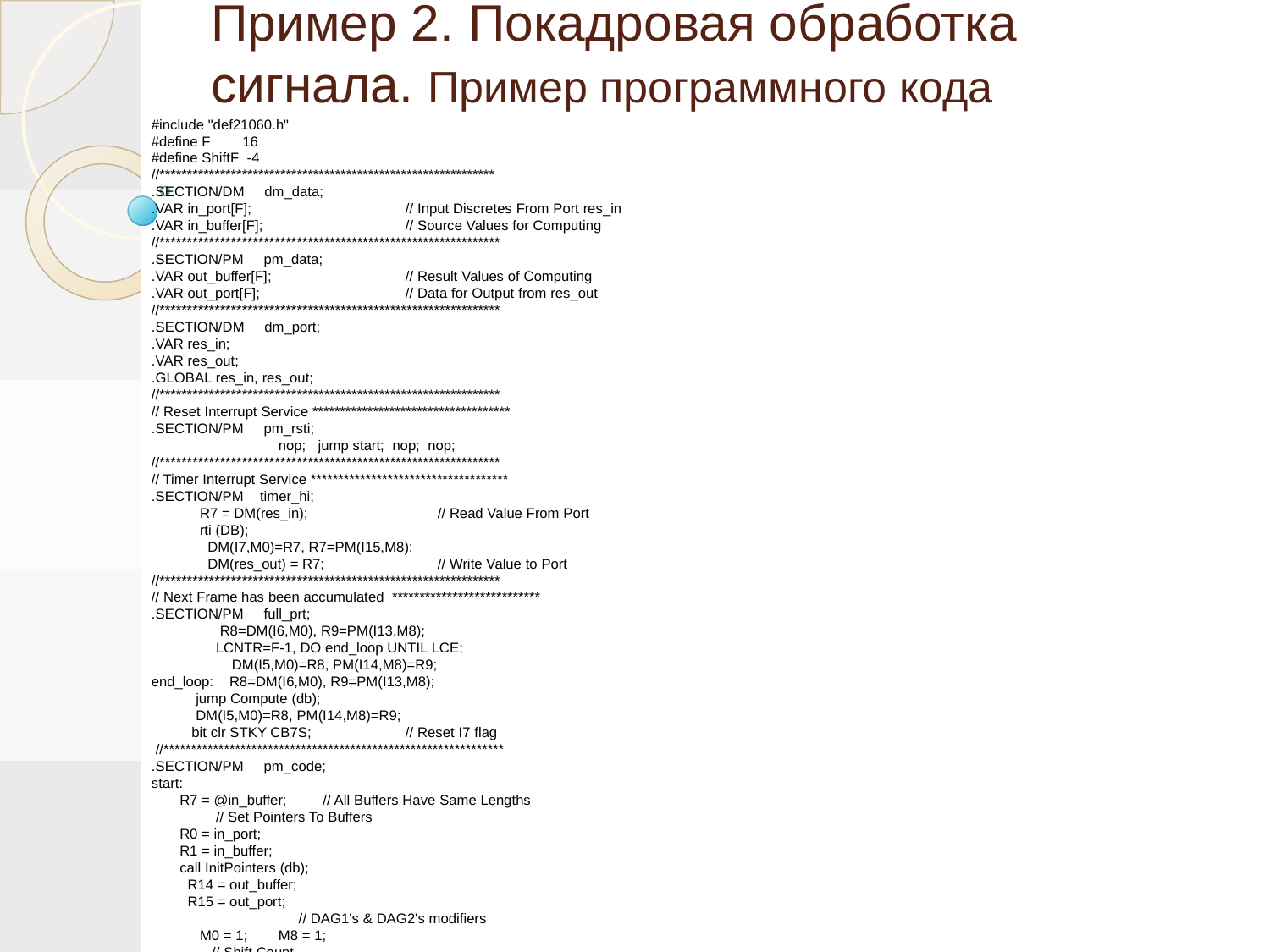

# Пример 2. Покадровая обработка сигнала. Пример программного кода
#include "def21060.h"
#define F        16
#define ShiftF  -4
//*************************************************************
.SECTION/DM     dm_data;
.VAR in_port[F];		// Input Discretes From Port res_in
.VAR in_buffer[F];		// Source Values for Computing
//**************************************************************
.SECTION/PM     pm_data;
.VAR out_buffer[F];		// Result Values of Computing
.VAR out_port[F];  		// Data for Output from res_out
//**************************************************************
.SECTION/DM     dm_port;
.VAR res_in;
.VAR res_out;
.GLOBAL res_in, res_out;
//**************************************************************
// Reset Interrupt Service ************************************
.SECTION/PM     pm_rsti;
	nop;   jump start;  nop;  nop;
//**************************************************************
// Timer Interrupt Service ************************************
.SECTION/PM    timer_hi;
            R7 = DM(res_in);	        // Read Value From Port
            rti (DB);
              DM(I7,M0)=R7, R7=PM(I15,M8);
              DM(res_out) = R7;	        // Write Value to Port
//**************************************************************
// Next Frame has been accumulated  ***************************
.SECTION/PM     full_prt;
                 R8=DM(I6,M0), R9=PM(I13,M8);
                LCNTR=F-1, DO end_loop UNTIL LCE;
                    DM(I5,M0)=R8, PM(I14,M8)=R9;
end_loop:    R8=DM(I6,M0), R9=PM(I13,M8);
           jump Compute (db);
           DM(I5,M0)=R8, PM(I14,M8)=R9;
          bit clr STKY CB7S;	// Reset I7 flag
 //**************************************************************
.SECTION/PM     pm_code;
start:
       R7 = @in_buffer;         // All Buffers Have Same Lengths
                // Set Pointers To Buffers
       R0 = in_port;
       R1 = in_buffer;
       call InitPointers (db);
         R14 = out_buffer;
         R15 = out_port;
	     // DAG1's & DAG2's modifiers
            M0 = 1;	M8 = 1;
               // Shift Count
         R15 = ShiftF;
                // Set Timer
       TPeriod = ??????????
       TCount = ???????????
	   // Enable Interrupts and Timer
       bit set IMASK TMZHI | CB7I;            // TimerHi & CurBuf # 7 Itrp
       bit set MODE1 NESTM | IRPTEN;   // Nested & Global Itrp
       bit set MODE2 TIMEN;	 // Set On Timer
 	    // Infinite Cycle
wait:	idle;
	jump wait;
//**************************************************************
// Init Pointers To Buffers**************************************
InitPointers :
              // in_port & in_buffer Pointers
       B7 = R0;     L7 = R7;
       B6 = R0;     L6 = R7;
       B5 = R1;     L5 = R7;
       B4 = R1;     L4 = R7;
             // out_port & out_buffer Pointers
       B12 = R14;   L12 = R7;
       B13 = R14;   L13 = R7;
       B14 = R15;   L14 = R7;
       rts (db);
         B15 = R15;   L15 = R7;
 //*************************************************************
// Processing...*************************************************
Compute:
	R2=DM(I4,M0); 	          // R2=in_buffer[0]
	R4 = PASS R2, R5=R2;          // R4=R5=R2
	R6 = PASS R2, R2=DM(I4,M0);   // Sum=R2, R2=in_buffer[1];
	LCNTR=F-1, DO lp_one UNTIL LCE;
	  R4=MAX(R4,R2);	              // R4 - Max Value
	  R5=MIN(R5,R2);	              // R5 - Min Value
lp_one:  R6=R6+R2, R2=DM(I4,M0);	               // R6 - in_buffer's Sum
	R6=ASHIFT R6 BY R15, R2=DM(M1,I4);
  	  // R4 - Max Value of Buffer, R5 - Min Value of Buffer
	LCNTR=F-1, DO lp_two UNTIL LCE;
	  R14=R6-R2, R2=DM(I4,M0);     // Compare CurValue - Mean
	  IF GE PM(I12,M8)=R5;    // Change Cur by Min Value
lp_two:  IF LT PM(I12,M8)=R4;                             // Change Cur by Max
	// Last Iteration
	R14=R6-R2;	    // Compare CurValue -Mean
	rti (db);
	  IF GE PM(I12,M8)=R5;	  // Change Cur by Min	  IF LT PM(I12,M8)=R4;	    // Change current by Max
//***************************************************